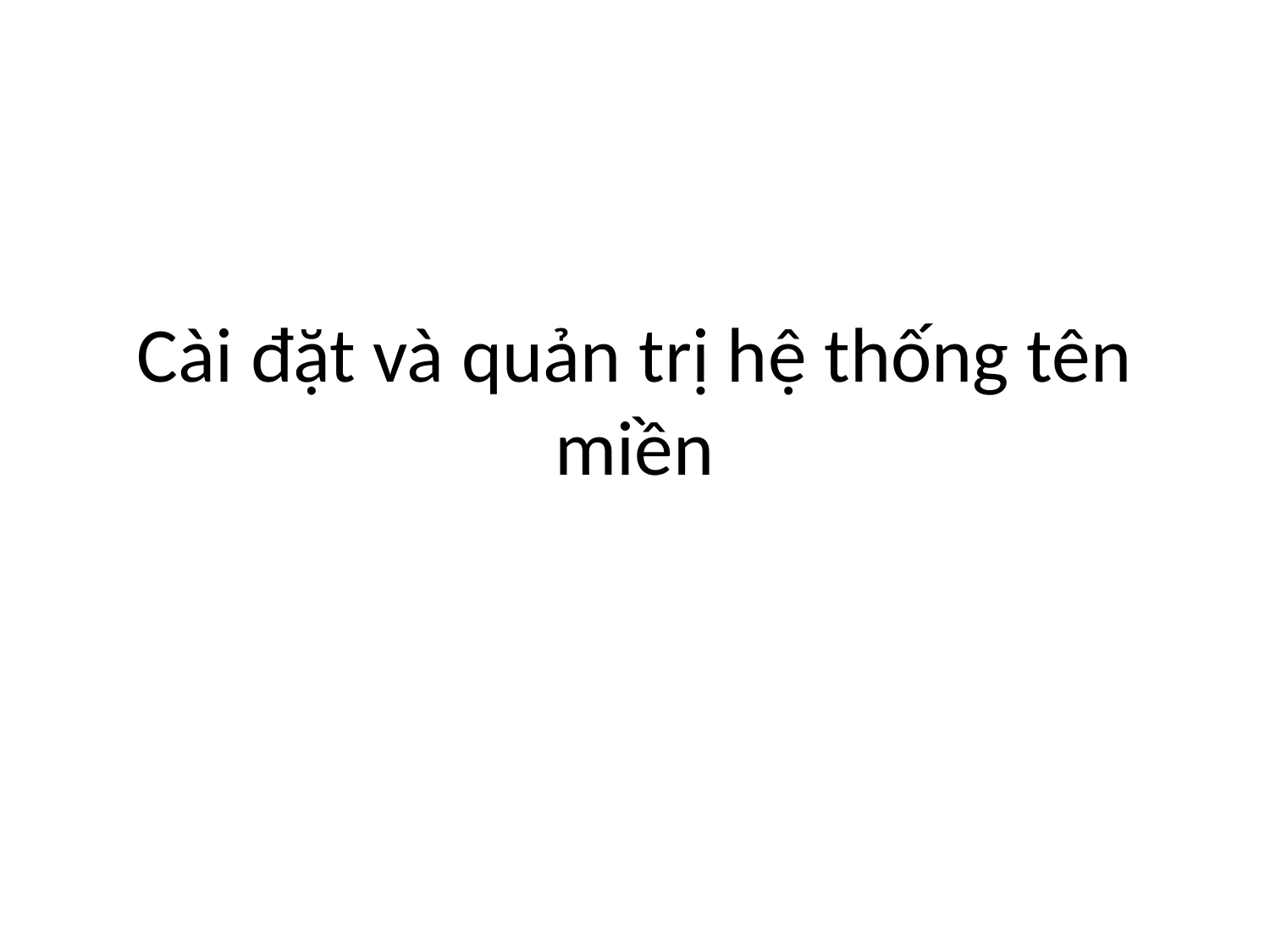

# Cài đặt và quản trị hệ thống tên miền